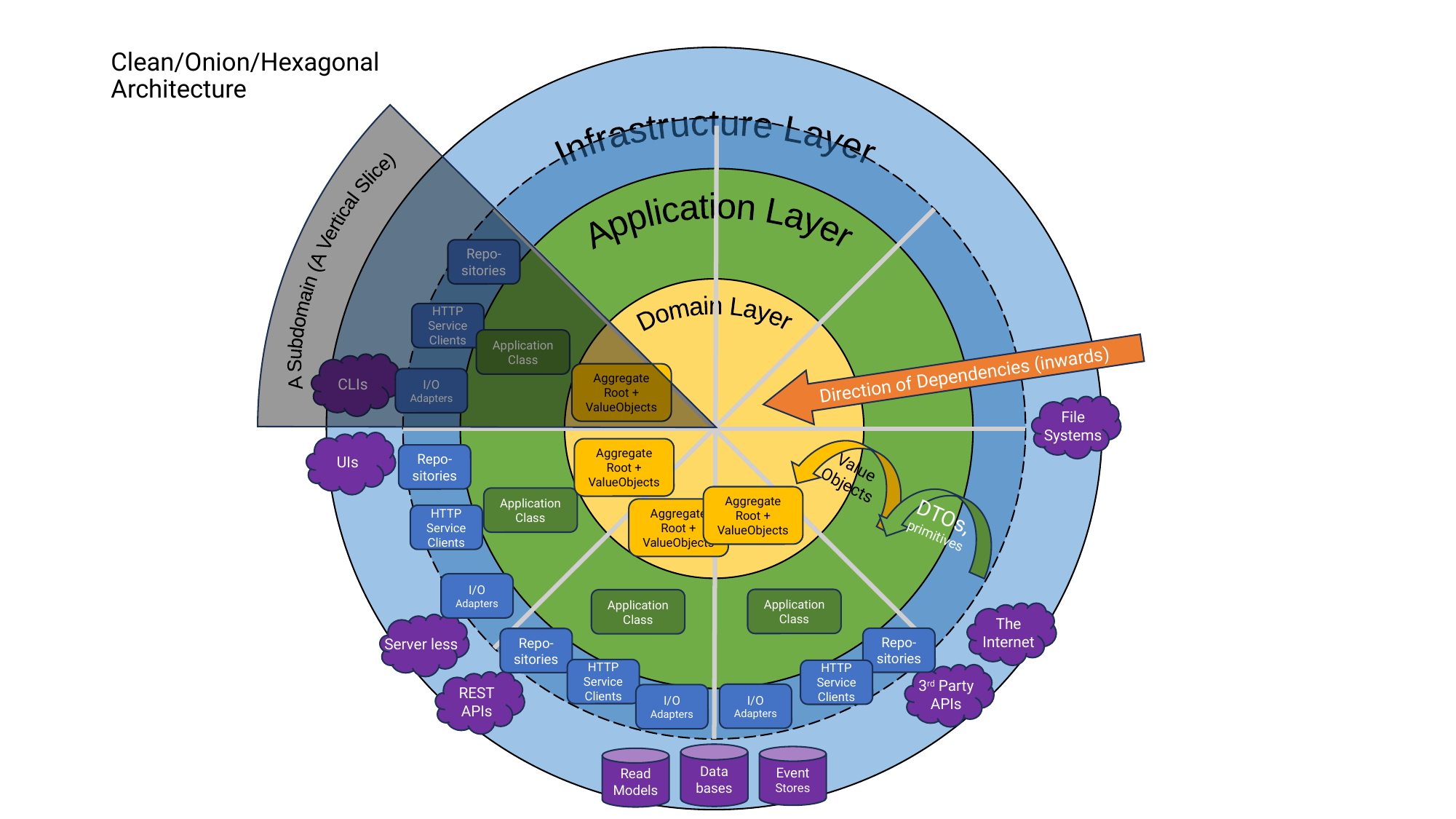

# Clean/Onion/Hexagonal Architecture

Infrastructure Layer

Application Layer
A Subdomain (A Vertical Slice)
Repo-
sitories

Domain Layer
HTTP
Service
Clients
Application Class
Direction of Dependencies (inwards)
CLIs
Aggregate Root + ValueObjects
I/O Adapters
File
Systems
UIs
Aggregate Root + ValueObjects
Value
Objects
Repo-
sitories
Aggregate Root + ValueObjects
Application Class
DTOs,
primitives
Aggregate Root + ValueObjects
HTTP
Service
Clients
I/O Adapters
Application Class
Application Class
The
Internet
Server less
Repo-
sitories
Repo-
sitories
HTTP
Service
Clients
HTTP
Service
Clients
3rd Party
APIs
REST
APIs
I/O Adapters
I/O Adapters
Data
bases
Event Stores
Read Models